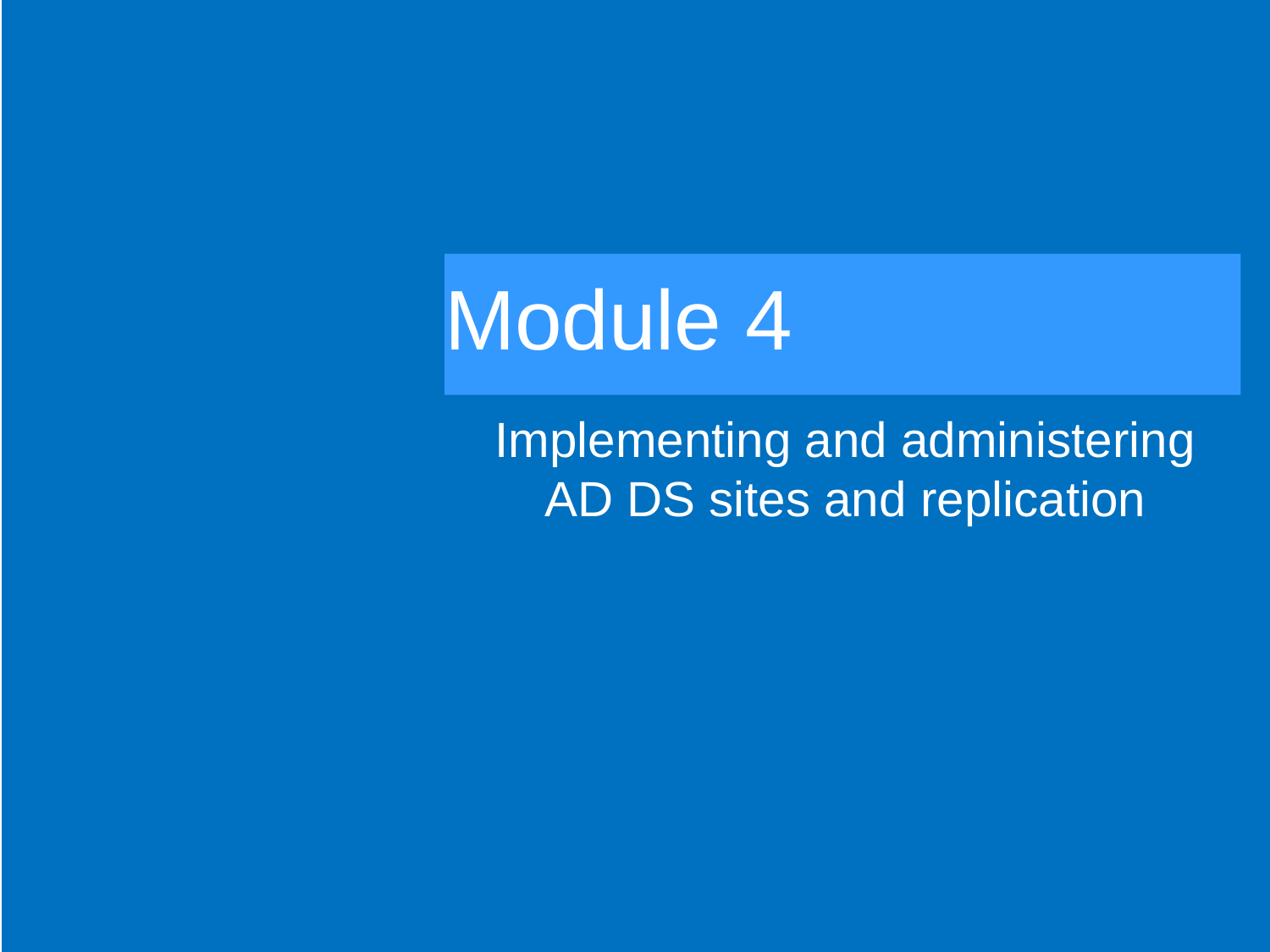

# Module 4
Implementing and administering AD DS sites and replication